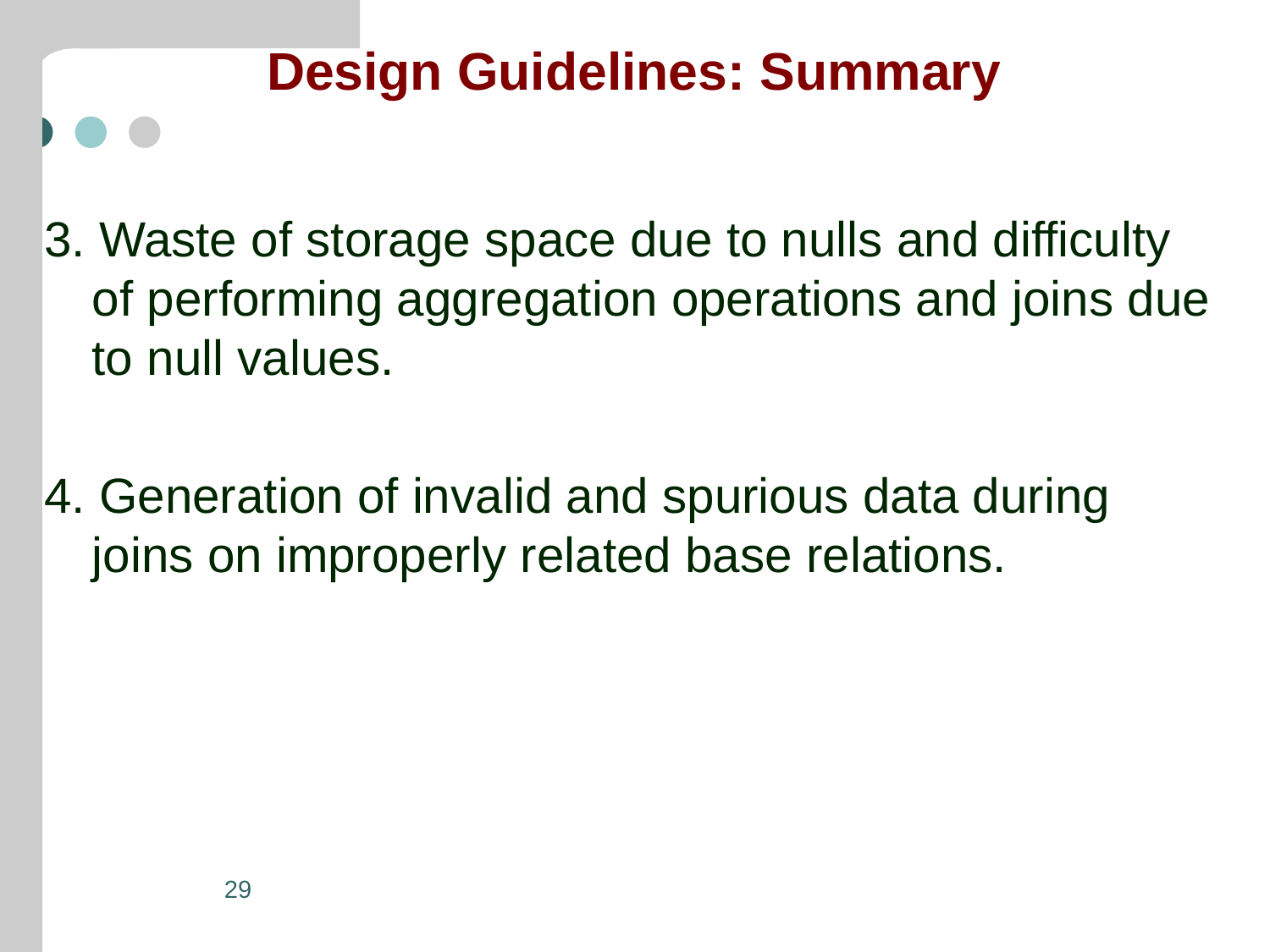

# Design Guidelines: Summary
3. Waste of storage space due to nulls and difficulty of performing aggregation operations and joins due to null values.

4. Generation of invalid and spurious data during joins on improperly related base relations.

29